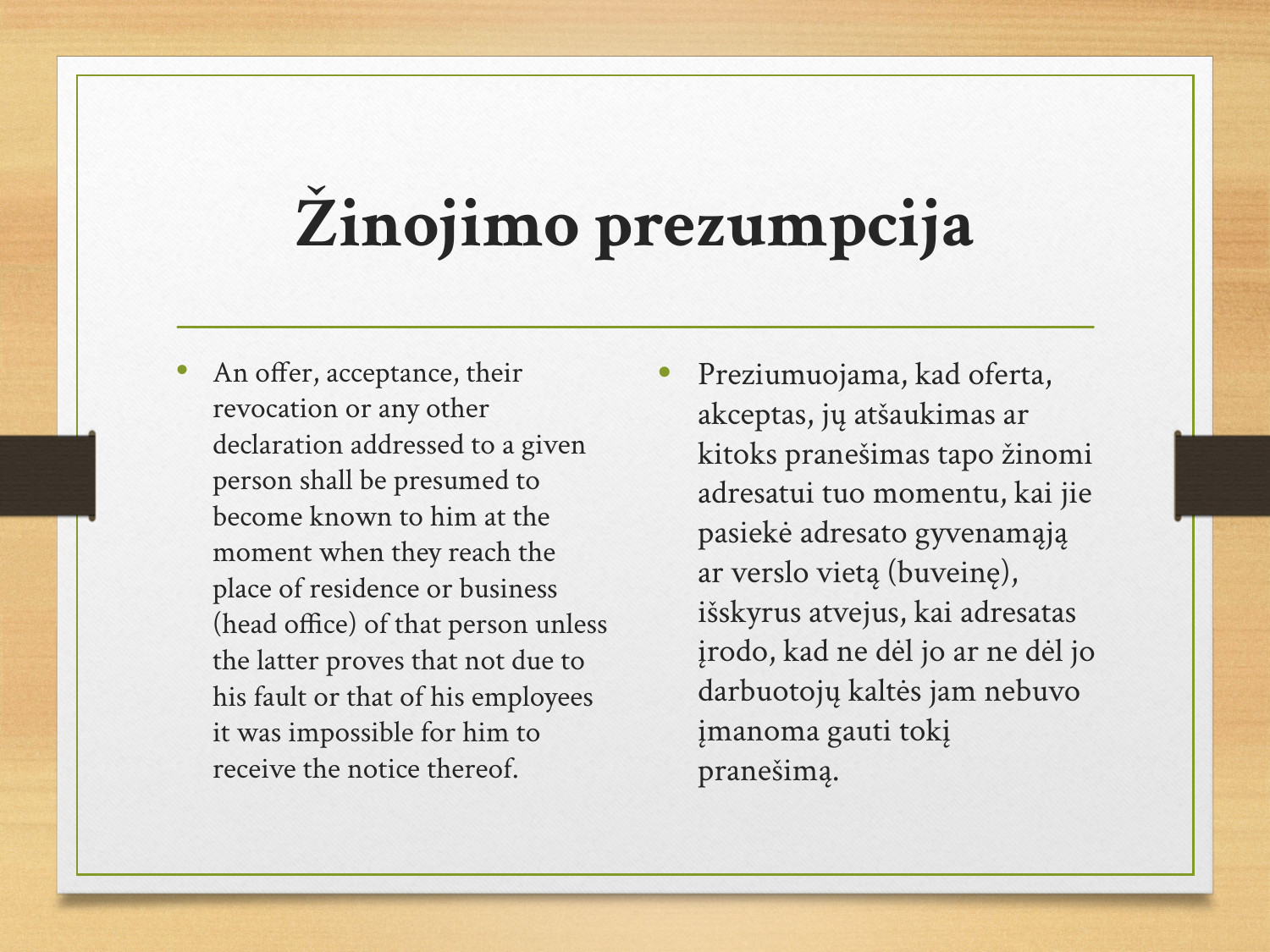

# Žinojimo prezumpcija
An offer, acceptance, their revocation or any other declaration addressed to a given person shall be presumed to become known to him at the moment when they reach the place of residence or business (head office) of that person unless the latter proves that not due to his fault or that of his employees it was impossible for him to receive the notice thereof.
Preziumuojama, kad oferta, akceptas, jų atšaukimas ar kitoks pranešimas tapo žinomi adresatui tuo momentu, kai jie pasiekė adresato gyvenamąją ar verslo vietą (buveinę), išskyrus atvejus, kai adresatas įrodo, kad ne dėl jo ar ne dėl jo darbuotojų kaltės jam nebuvo įmanoma gauti tokį pranešimą.